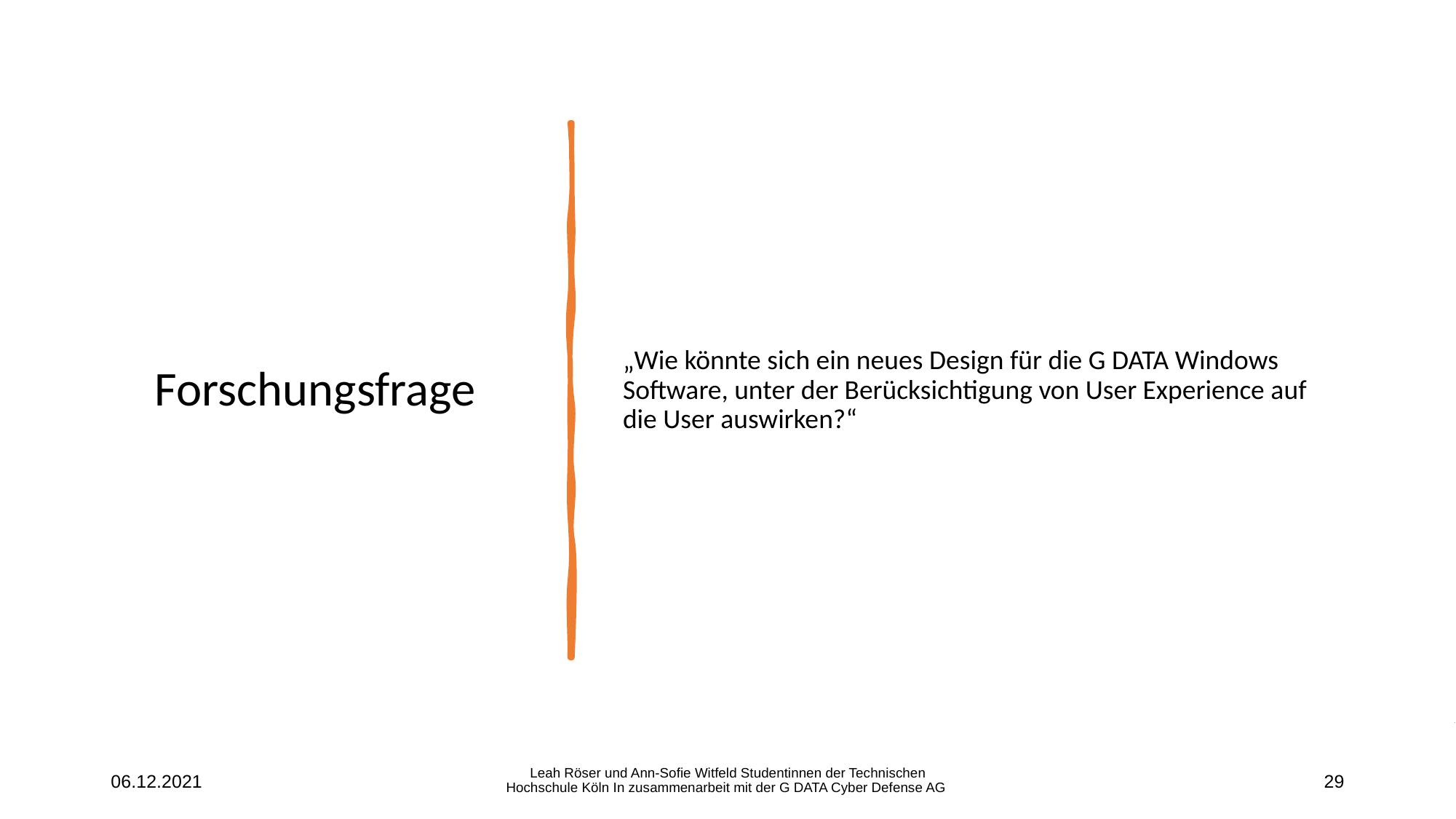

# Forschungsfrage
„Wie könnte sich ein neues Design für die G DATA Windows Software, unter der Berücksichtigung von User Experience auf die User auswirken?“

06.12.2021
Leah Röser und Ann-Sofie Witfeld Studentinnen der Technischen Hochschule Köln In zusammenarbeit mit der G DATA Cyber Defense AG
29